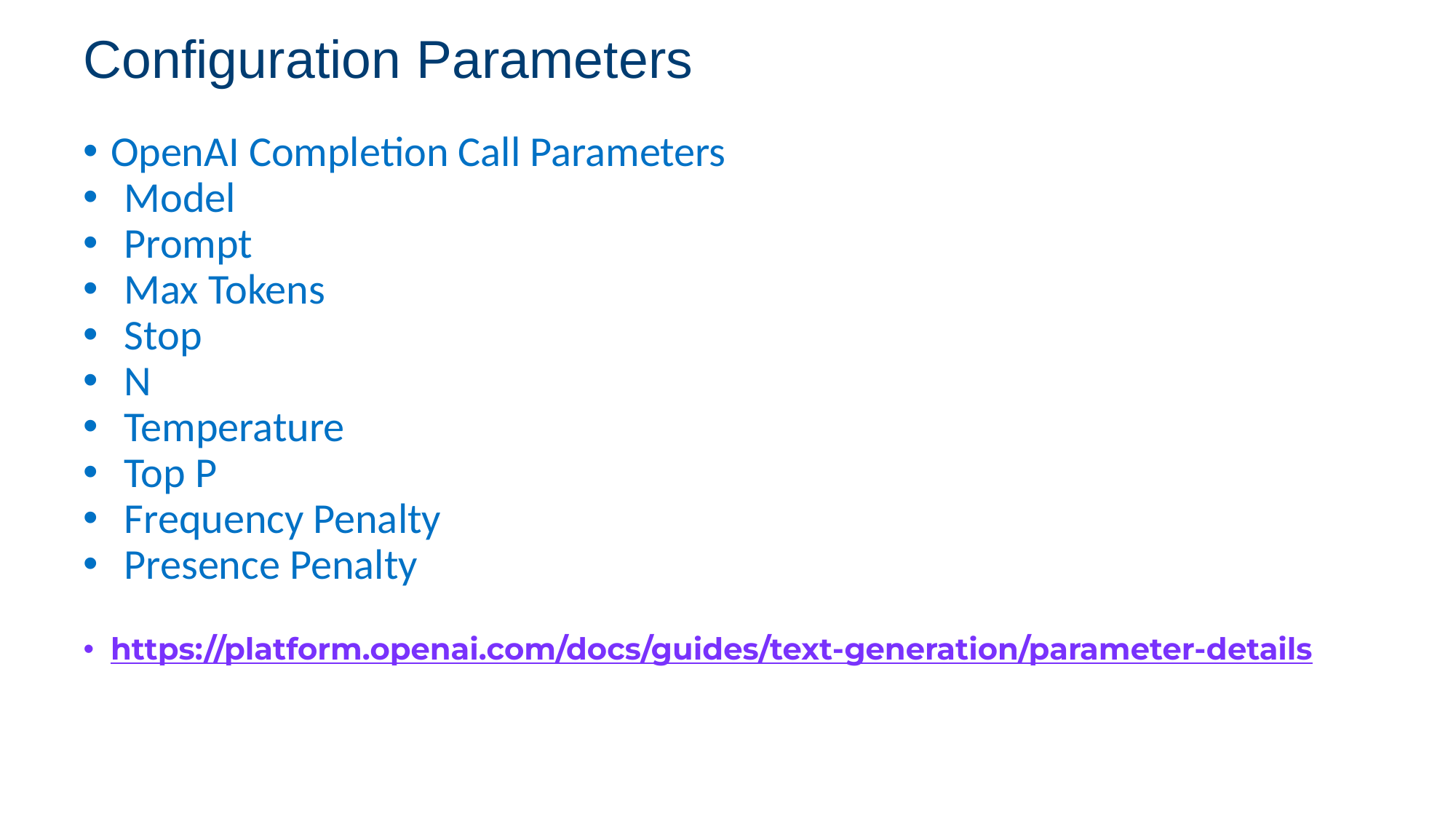

# Configuration Parameters
OpenAI Completion Call Parameters
Model
Prompt
Max Tokens
Stop
N
Temperature
Top P
Frequency Penalty
Presence Penalty

https://platform.openai.com/docs/guides/text-generation/parameter-details